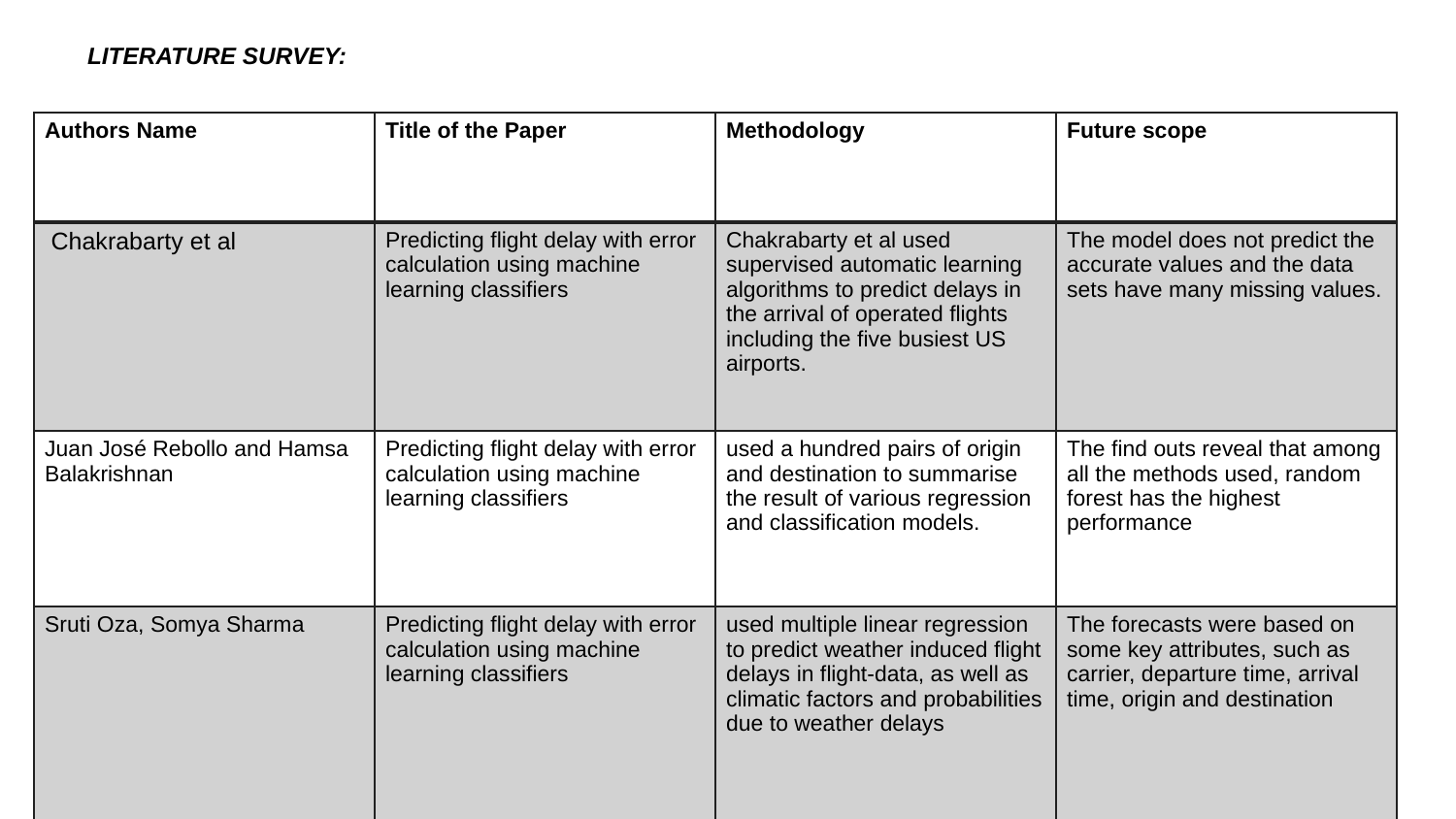

# LITERATURE SURVEY:
| Authors Name | Title of the Paper | Methodology | Future scope |
| --- | --- | --- | --- |
| Chakrabarty et al | Predicting flight delay with error calculation using machine learning classifiers | Chakrabarty et al used supervised automatic learning algorithms to predict delays in the arrival of operated flights including the five busiest US airports. | The model does not predict the accurate values and the data sets have many missing values. |
| Juan José Rebollo and Hamsa Balakrishnan | Predicting flight delay with error calculation using machine learning classifiers | used a hundred pairs of origin and destination to summarise the result of various regression and classification models. | The find outs reveal that among all the methods used, random forest has the highest performance |
| Sruti Oza, Somya Sharma | Predicting flight delay with error calculation using machine learning classifiers | used multiple linear regression to predict weather induced flight delays in flight-data, as well as climatic factors and probabilities due to weather delays | The forecasts were based on some key attributes, such as carrier, departure time, arrival time, origin and destination |